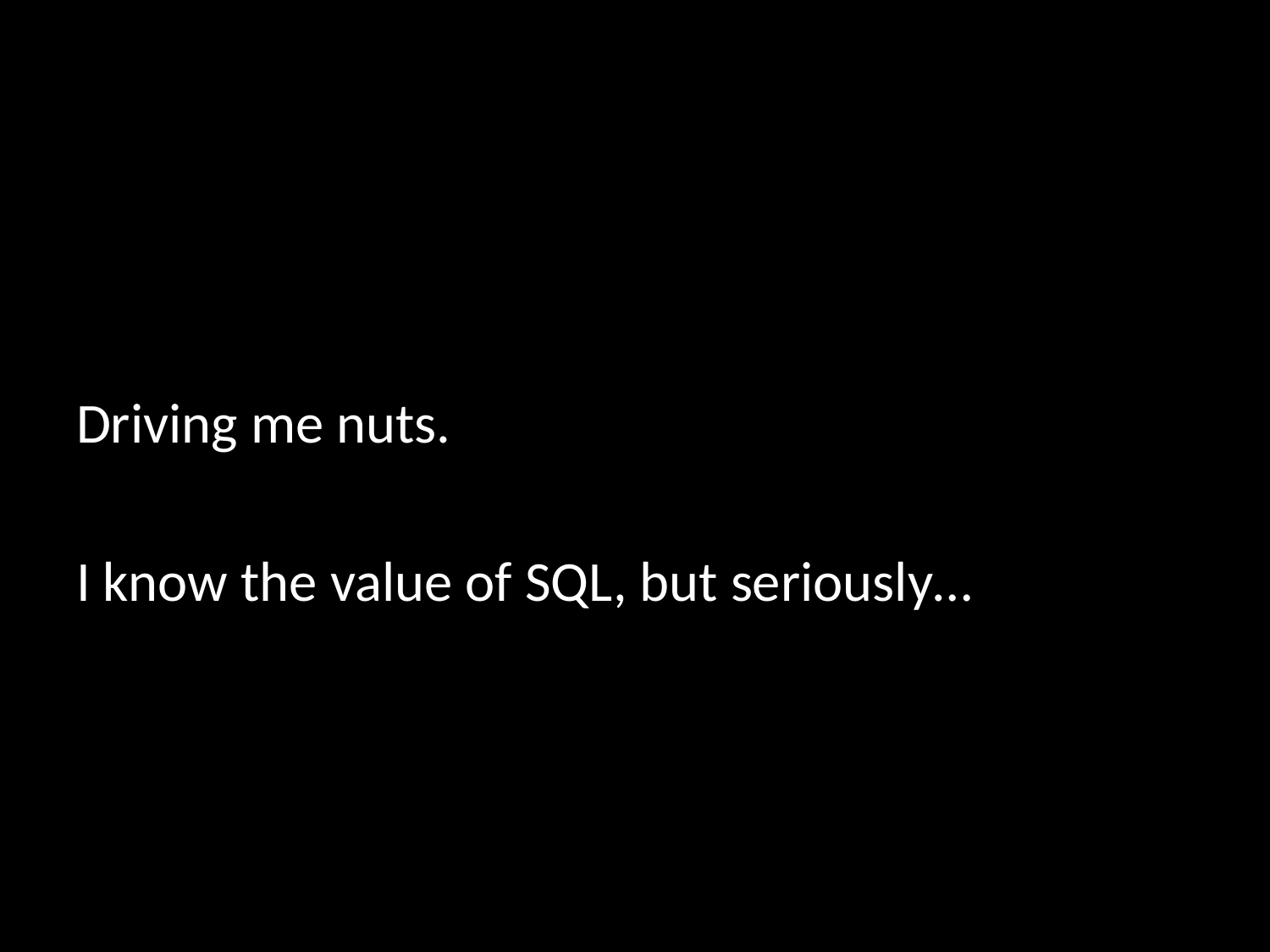

#

Driving me nuts.

I know the value of SQL, but seriously…